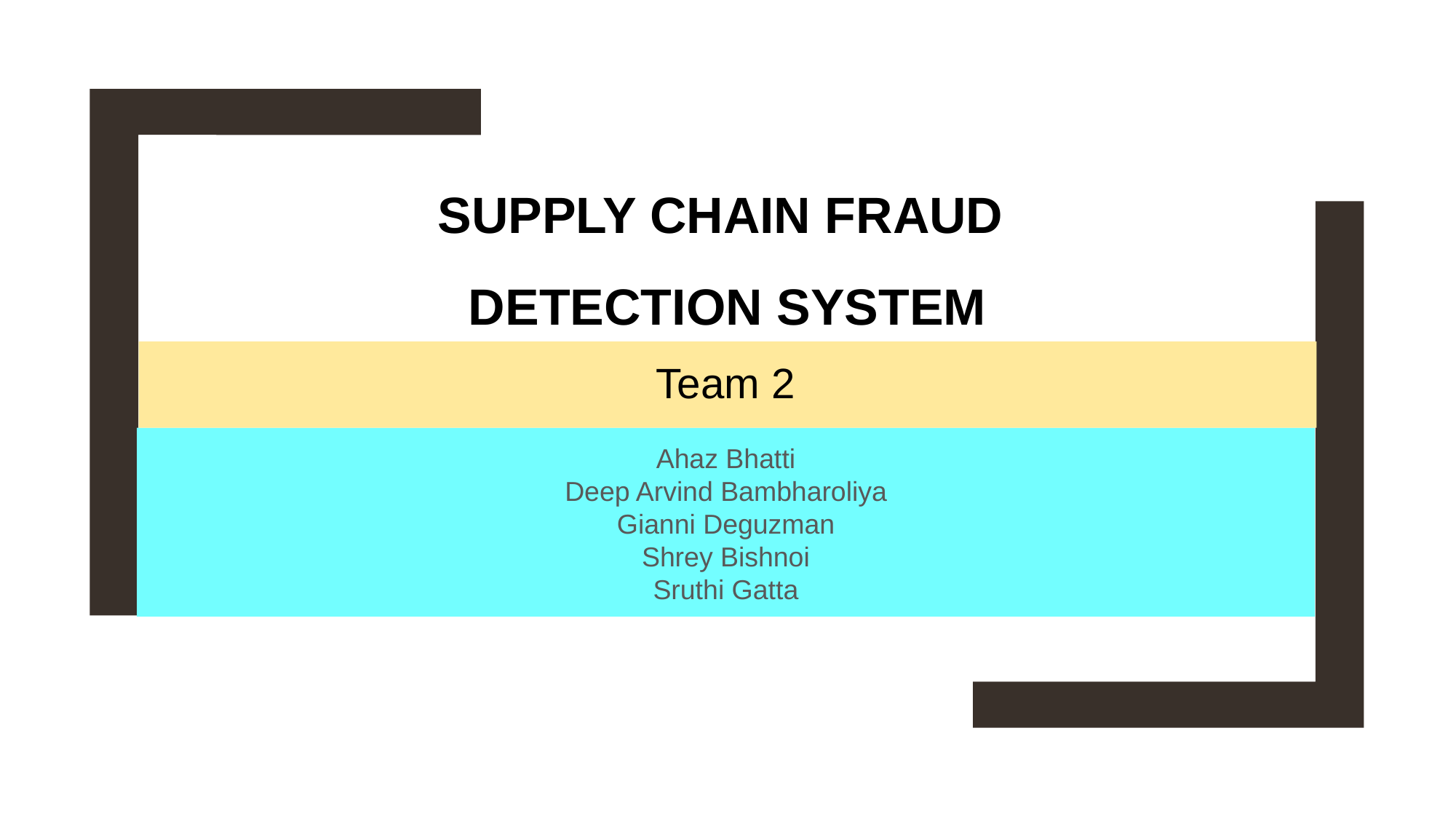

SUPPLY CHAIN FRAUD
DETECTION SYSTEM

Team 2
Ahaz Bhatti
Deep Arvind Bambharoliya
Gianni Deguzman
Shrey Bishnoi
Sruthi Gatta